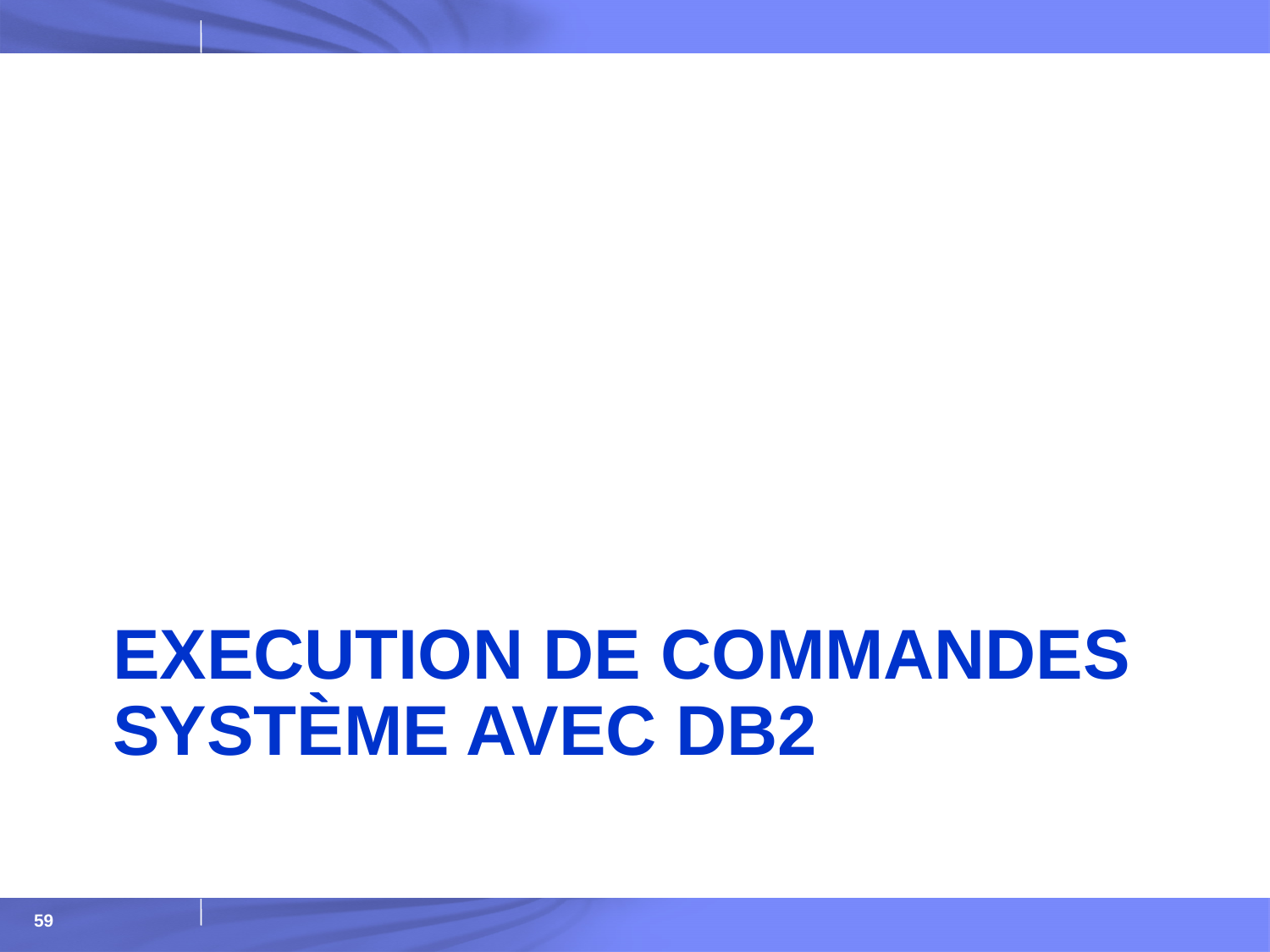

# Execution de commandes système avec dB2
59